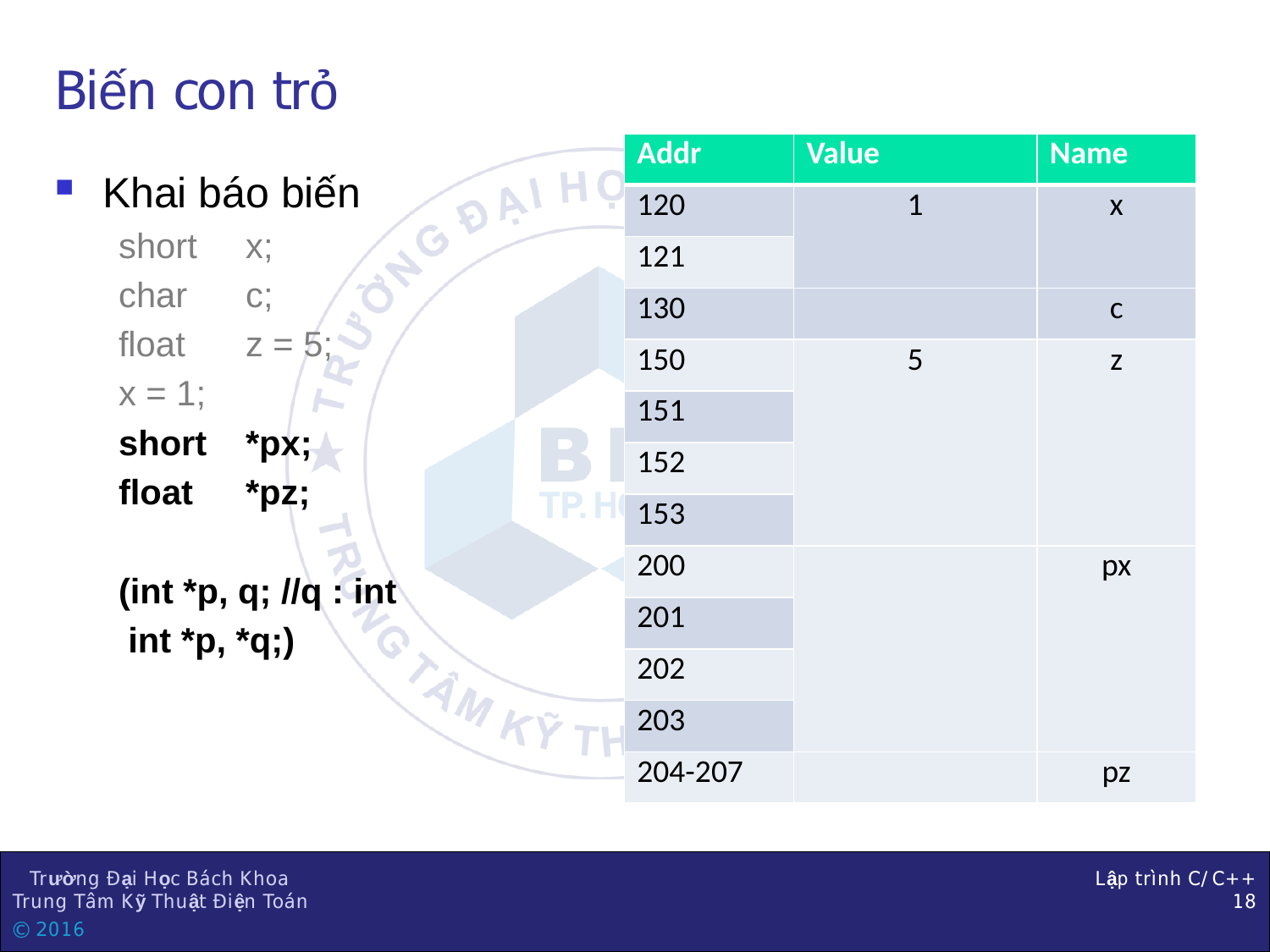

# Biến con trỏ
| Addr | Value | Name |
| --- | --- | --- |
| 120 | 1 | x |
| 121 |  |  |
| 130 |  | c |
| 150 | 5 | z |
| 151 |  |  |
| 152 |  |  |
| 153 |  |  |
| 200 |  | px |
| 201 |  |  |
| 202 |  |  |
| 203 |  |  |
| 204-207 |  | pz |
Khai báo biến
short	x;
char	c;
float	z = 5;
x = 1;
short	*px;
float	*pz;

(int *p, q; //q : int
 int *p, *q;)